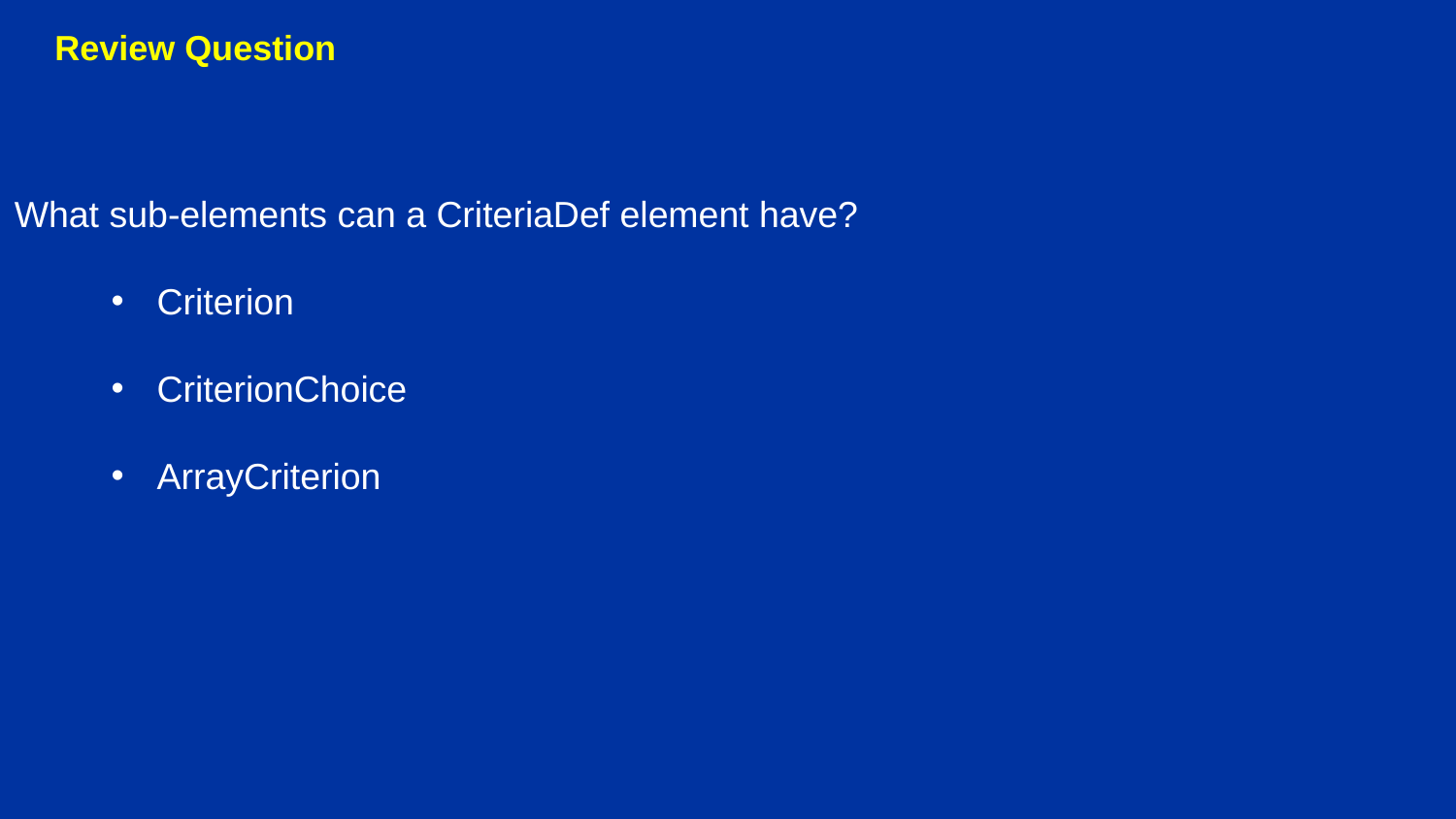

Review Question

What sub-elements can a CriteriaDef element have?
Criterion
CriterionChoice
ArrayCriterion